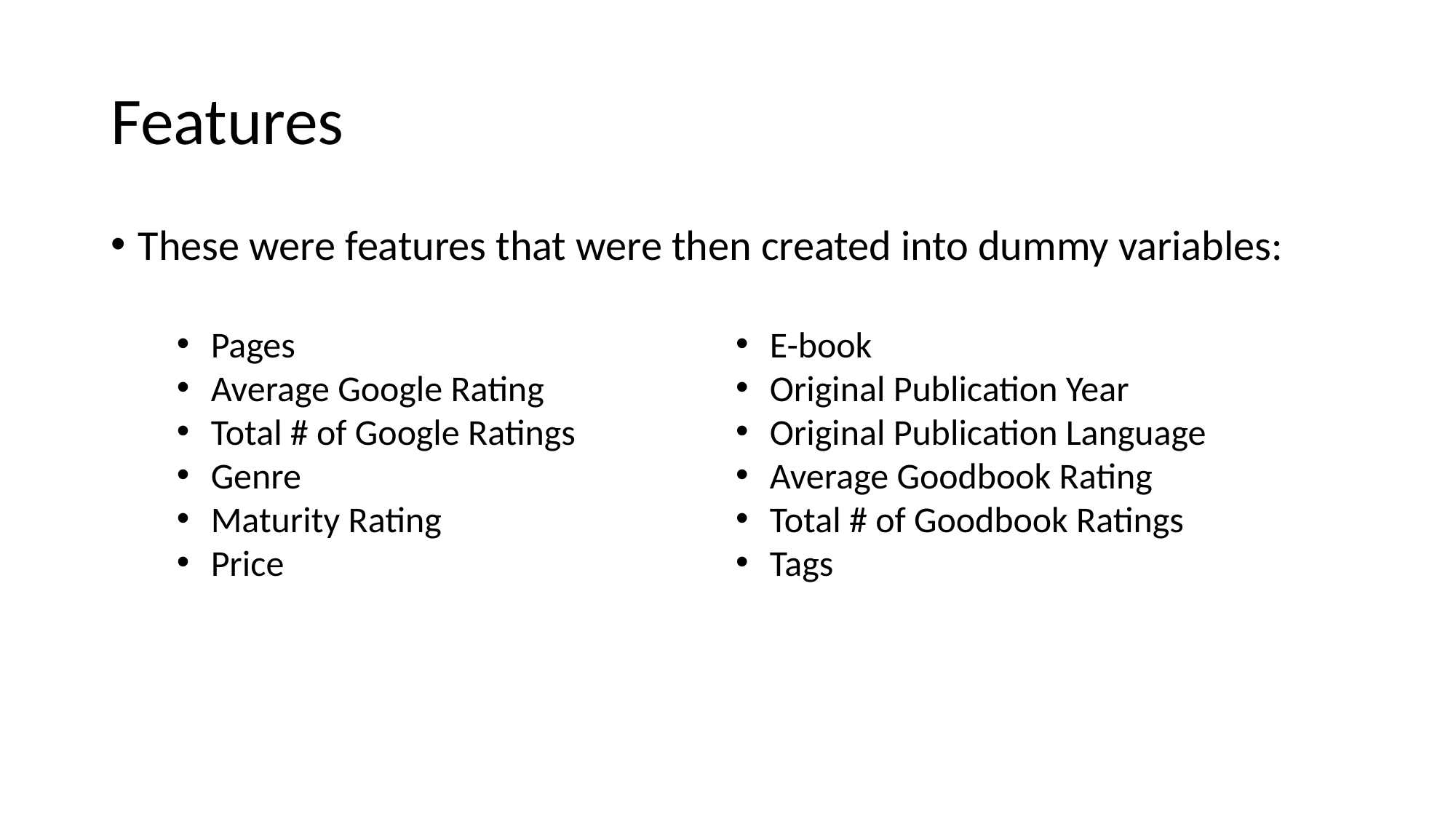

# Features
These were features that were then created into dummy variables:
Pages
Average Google Rating
Total # of Google Ratings
Genre
Maturity Rating
Price

E-book
Original Publication Year
Original Publication Language
Average Goodbook Rating
Total # of Goodbook Ratings
Tags